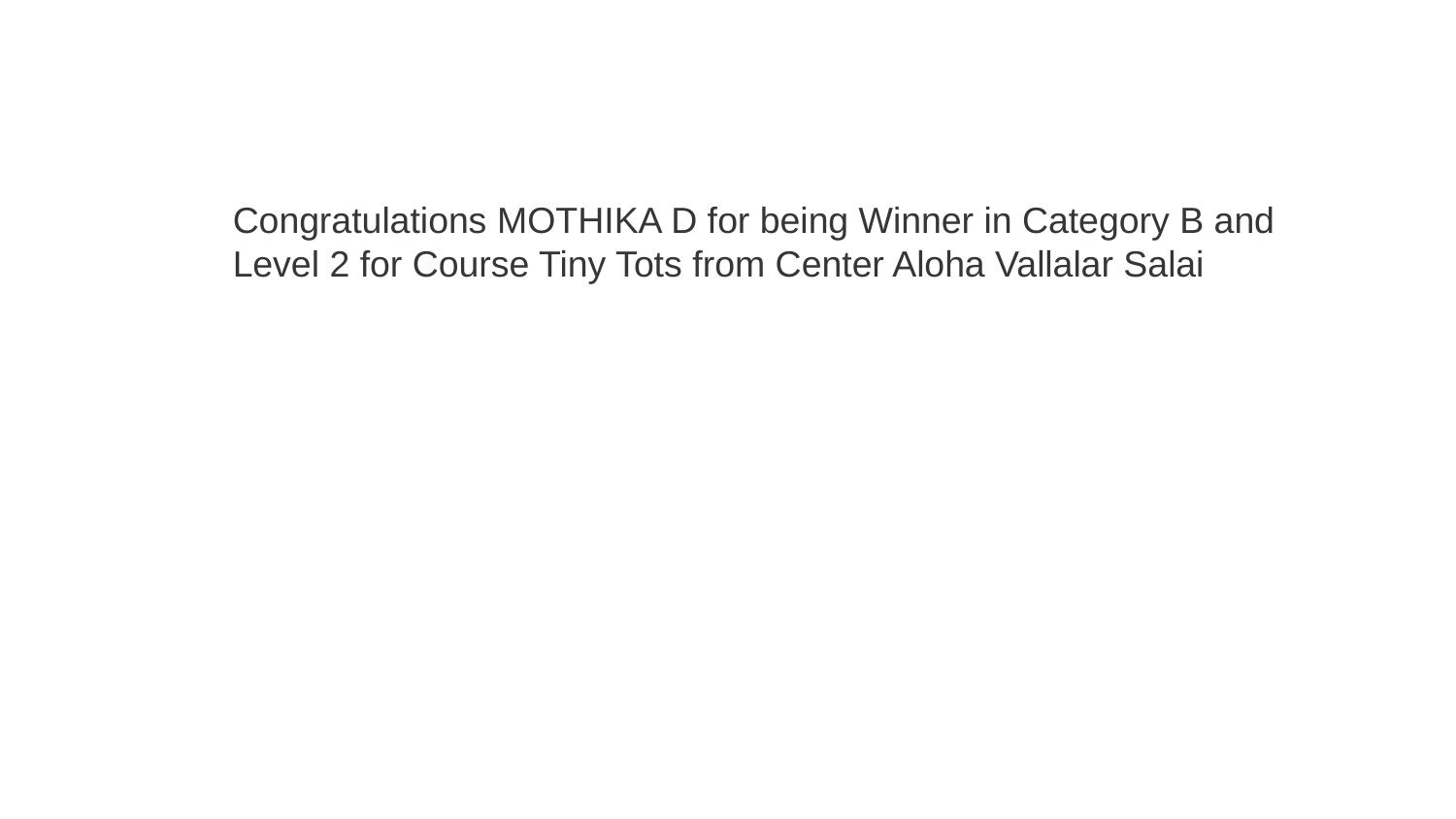

Congratulations MOTHIKA D for being Winner in Category B and Level 2 for Course Tiny Tots from Center Aloha Vallalar Salai